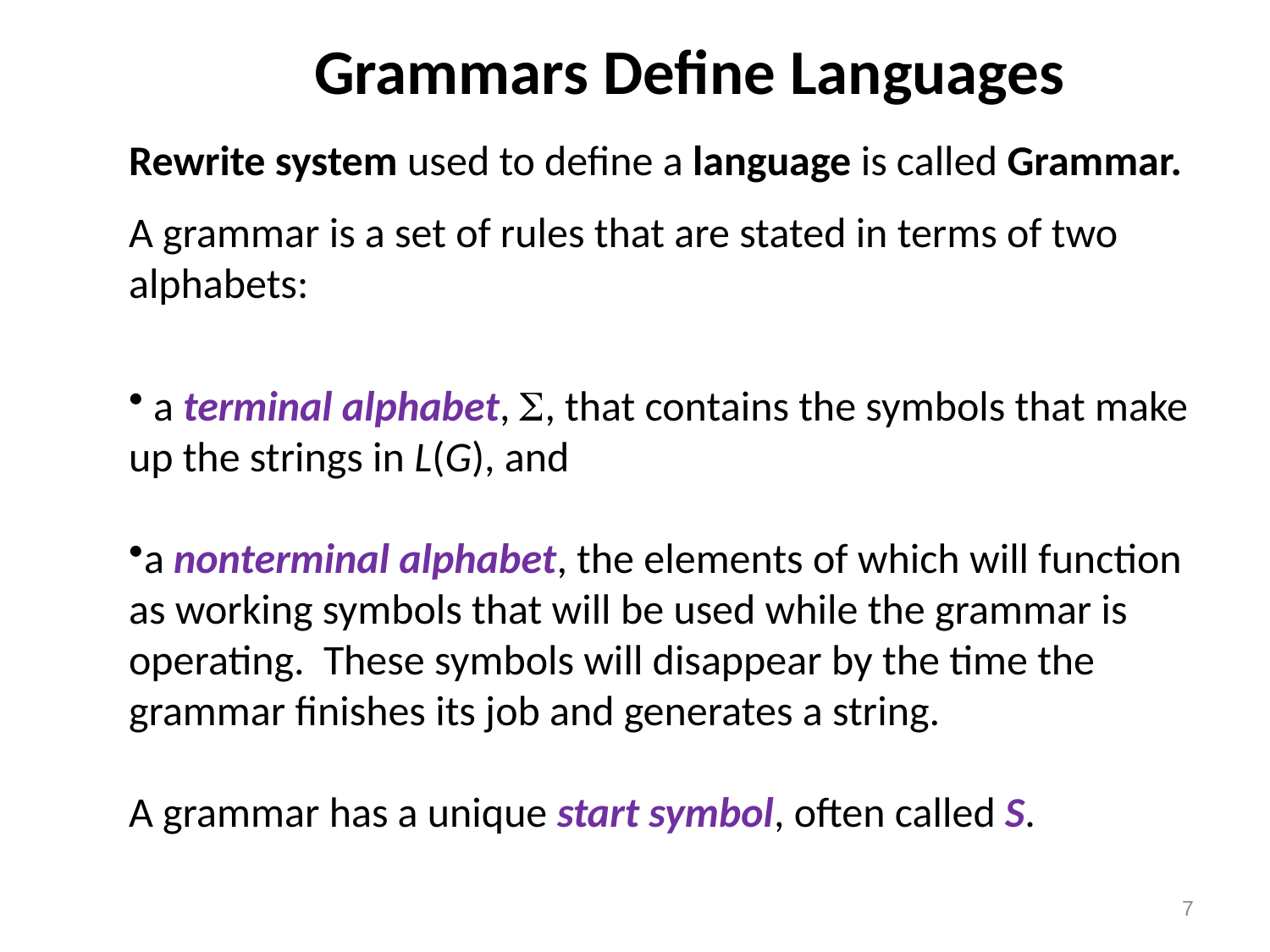

# Grammars Define Languages
Rewrite system used to define a language is called Grammar.
A grammar is a set of rules that are stated in terms of two alphabets:

 a terminal alphabet, Σ, that contains the symbols that make up the strings in L(G), and

a nonterminal alphabet, the elements of which will function as working symbols that will be used while the grammar is operating.  These symbols will disappear by the time the grammar finishes its job and generates a string.

A grammar has a unique start symbol, often called S.
7